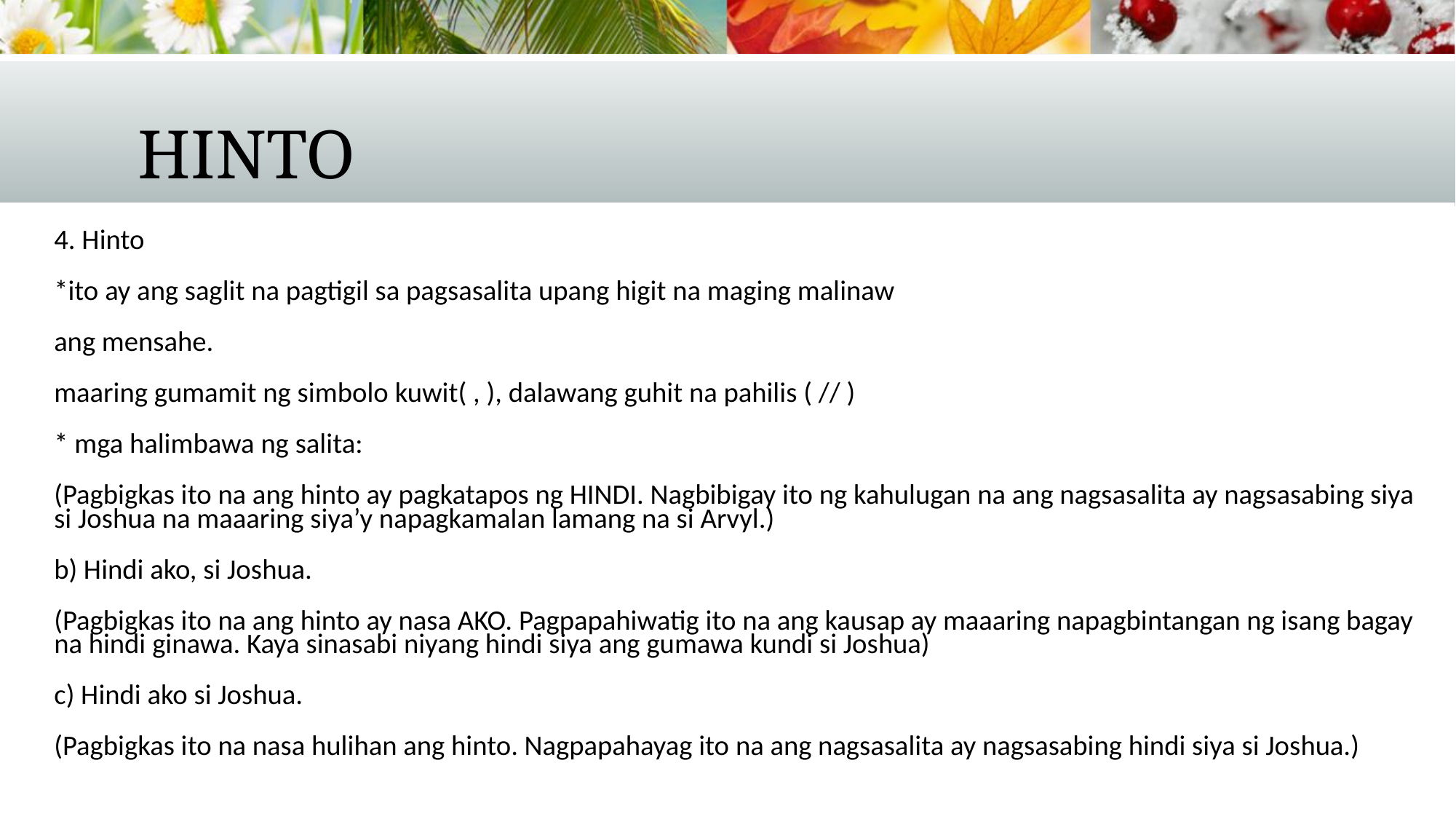

# hinto
4. Hinto
*ito ay ang saglit na pagtigil sa pagsasalita upang higit na maging malinaw
ang mensahe.
maaring gumamit ng simbolo kuwit( , ), dalawang guhit na pahilis ( // )
* mga halimbawa ng salita:
(Pagbigkas ito na ang hinto ay pagkatapos ng HINDI. Nagbibigay ito ng kahulugan na ang nagsasalita ay nagsasabing siya si Joshua na maaaring siya’y napagkamalan lamang na si Arvyl.)
b) Hindi ako, si Joshua.
(Pagbigkas ito na ang hinto ay nasa AKO. Pagpapahiwatig ito na ang kausap ay maaaring napagbintangan ng isang bagay na hindi ginawa. Kaya sinasabi niyang hindi siya ang gumawa kundi si Joshua)
c) Hindi ako si Joshua.
(Pagbigkas ito na nasa hulihan ang hinto. Nagpapahayag ito na ang nagsasalita ay nagsasabing hindi siya si Joshua.)